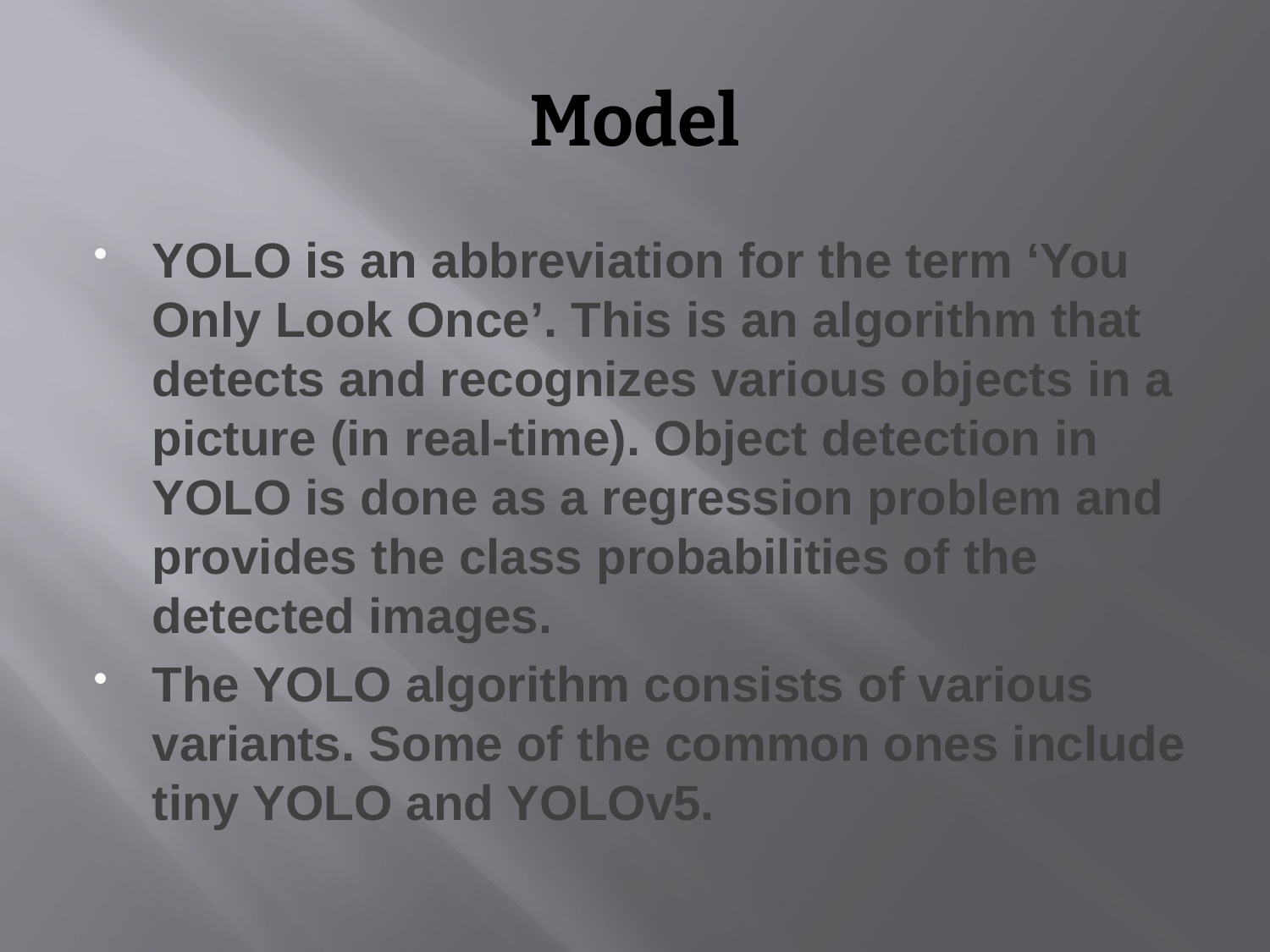

# Model
YOLO is an abbreviation for the term ‘You Only Look Once’. This is an algorithm that detects and recognizes various objects in a picture (in real-time). Object detection in YOLO is done as a regression problem and provides the class probabilities of the detected images.
The YOLO algorithm consists of various variants. Some of the common ones include tiny YOLO and YOLOv5.